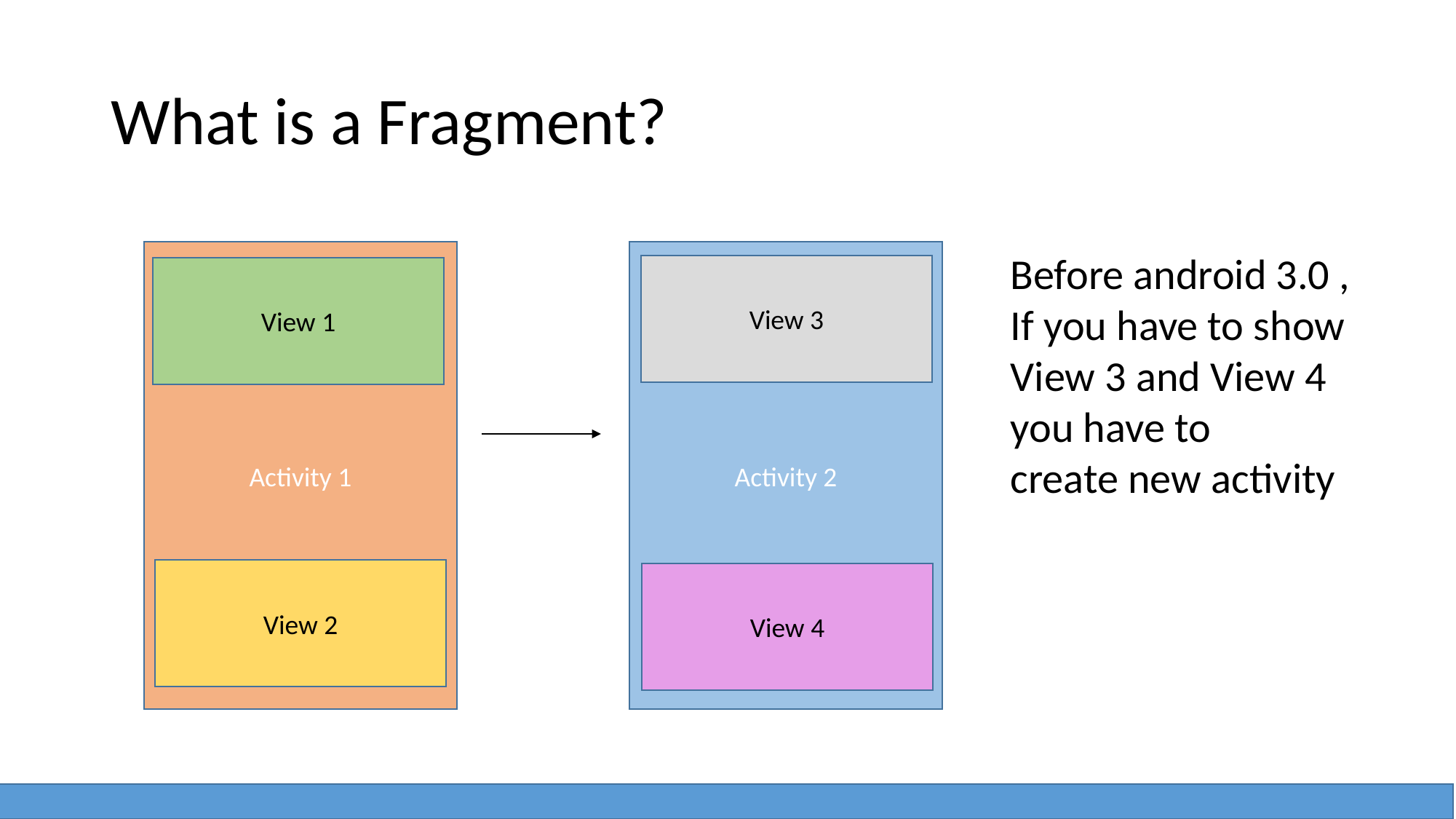

# What is a Fragment?
Activity 1
Activity 2
Before android 3.0 ,
If you have to show
View 3 and View 4 you have to
create new activity

View 3
View 1
View 2
View 4